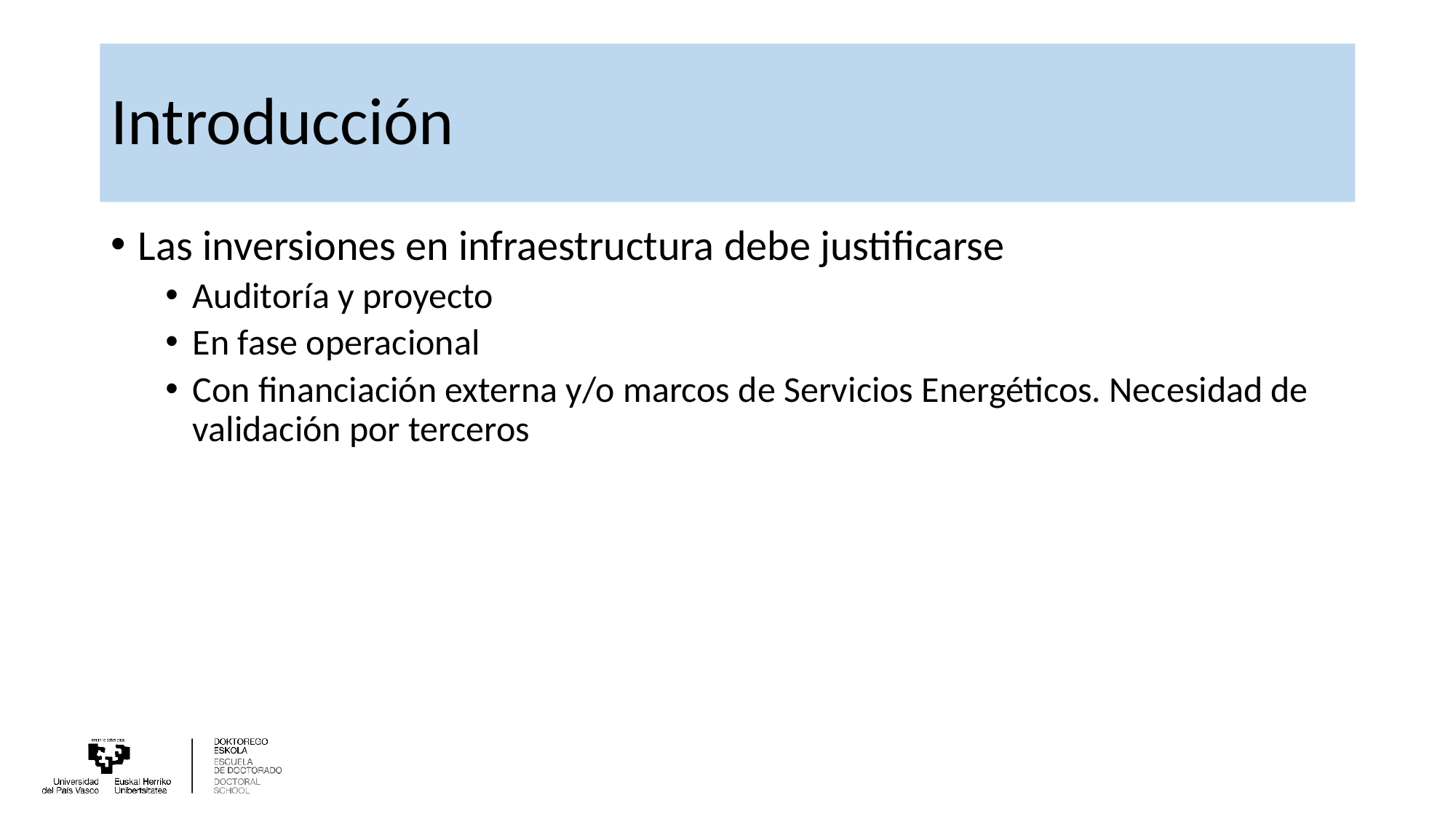

# Introducción
Las inversiones en infraestructura debe justificarse
Auditoría y proyecto
En fase operacional
Con financiación externa y/o marcos de Servicios Energéticos. Necesidad de validación por terceros